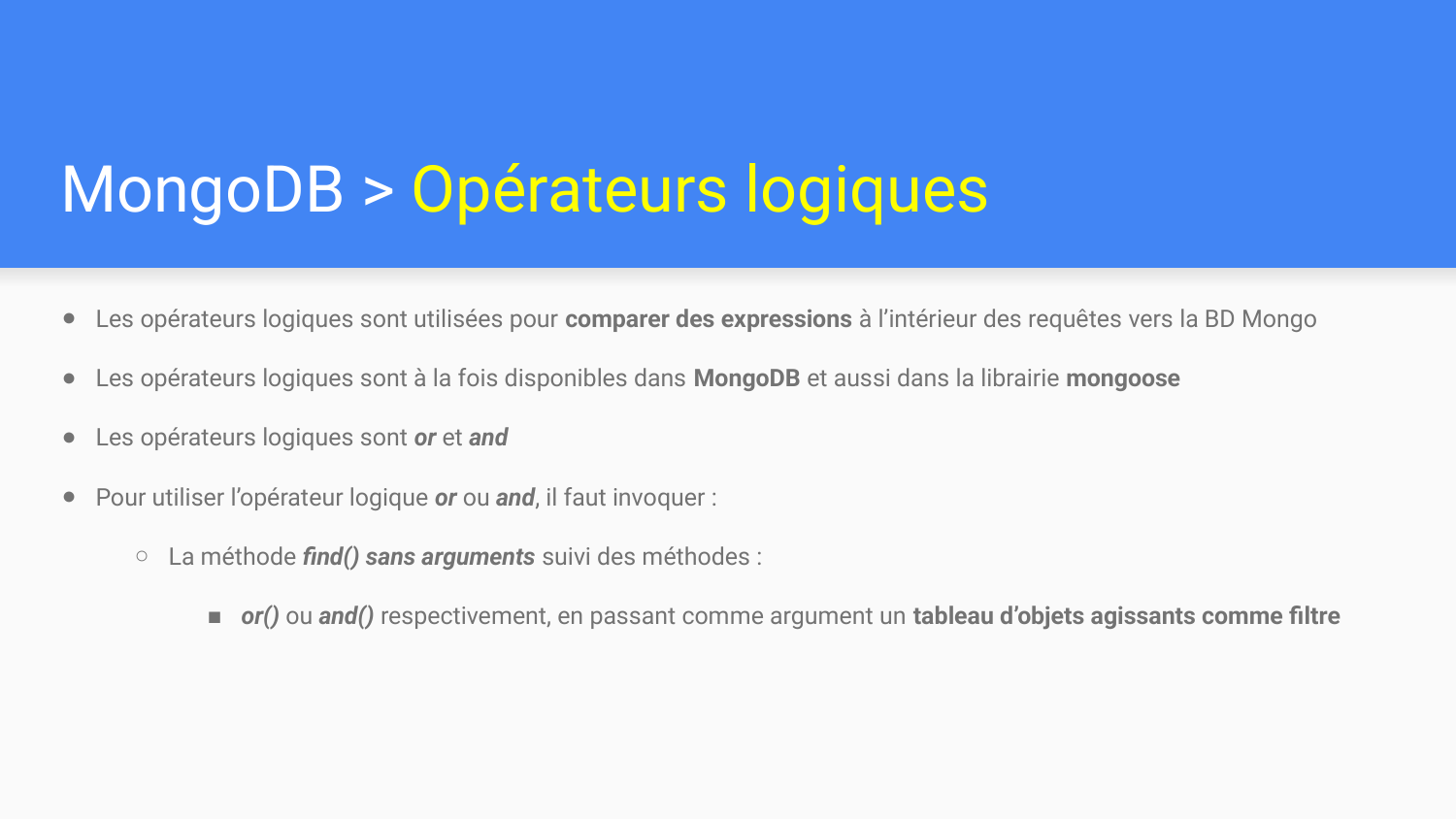

# MongoDB > Opérateurs logiques
Les opérateurs logiques sont utilisées pour comparer des expressions à l’intérieur des requêtes vers la BD Mongo
Les opérateurs logiques sont à la fois disponibles dans MongoDB et aussi dans la librairie mongoose
Les opérateurs logiques sont or et and
Pour utiliser l’opérateur logique or ou and, il faut invoquer :
La méthode find() sans arguments suivi des méthodes :
or() ou and() respectivement, en passant comme argument un tableau d’objets agissants comme filtre